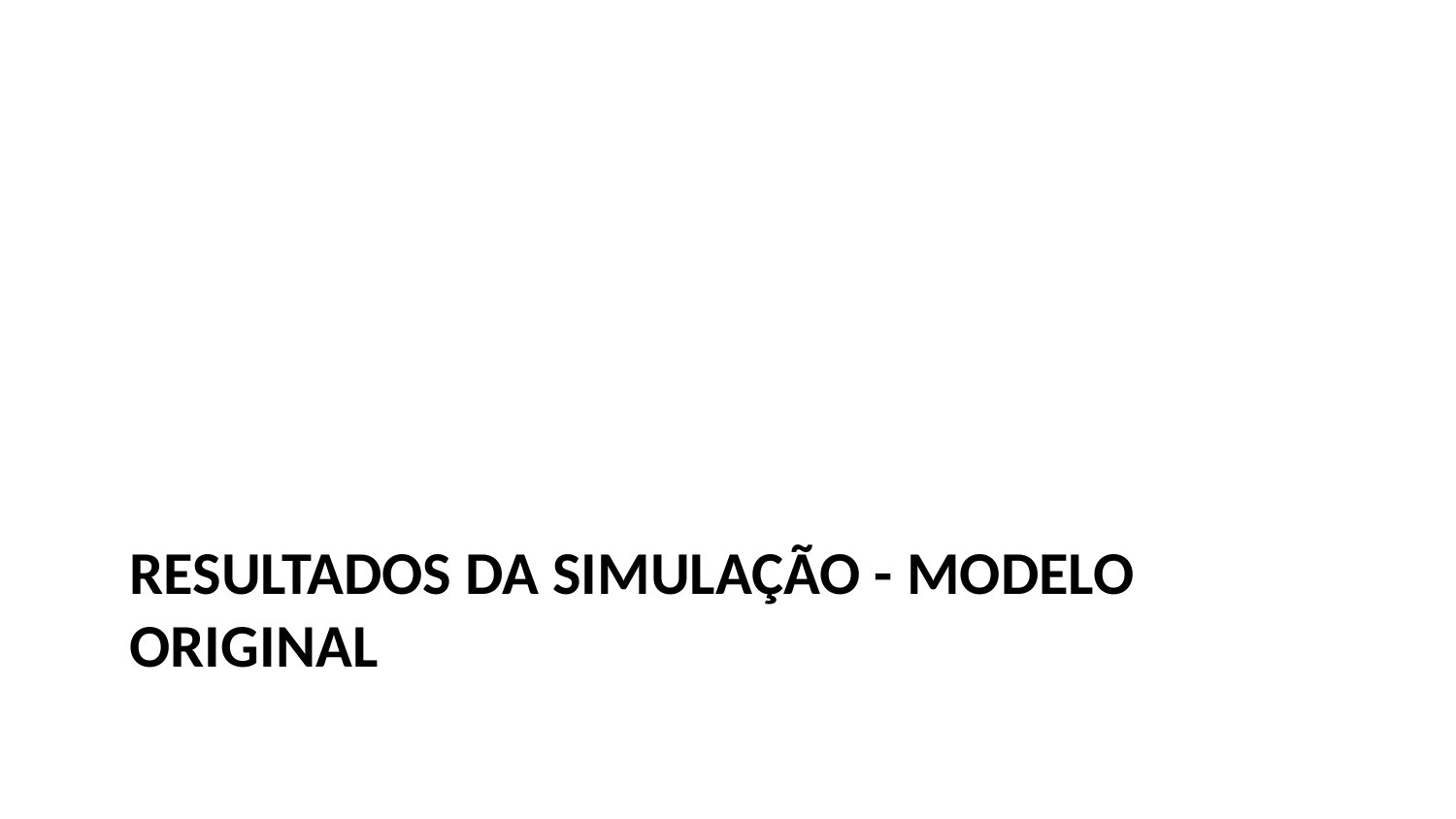

# Resultados da Simulação - Modelo Original